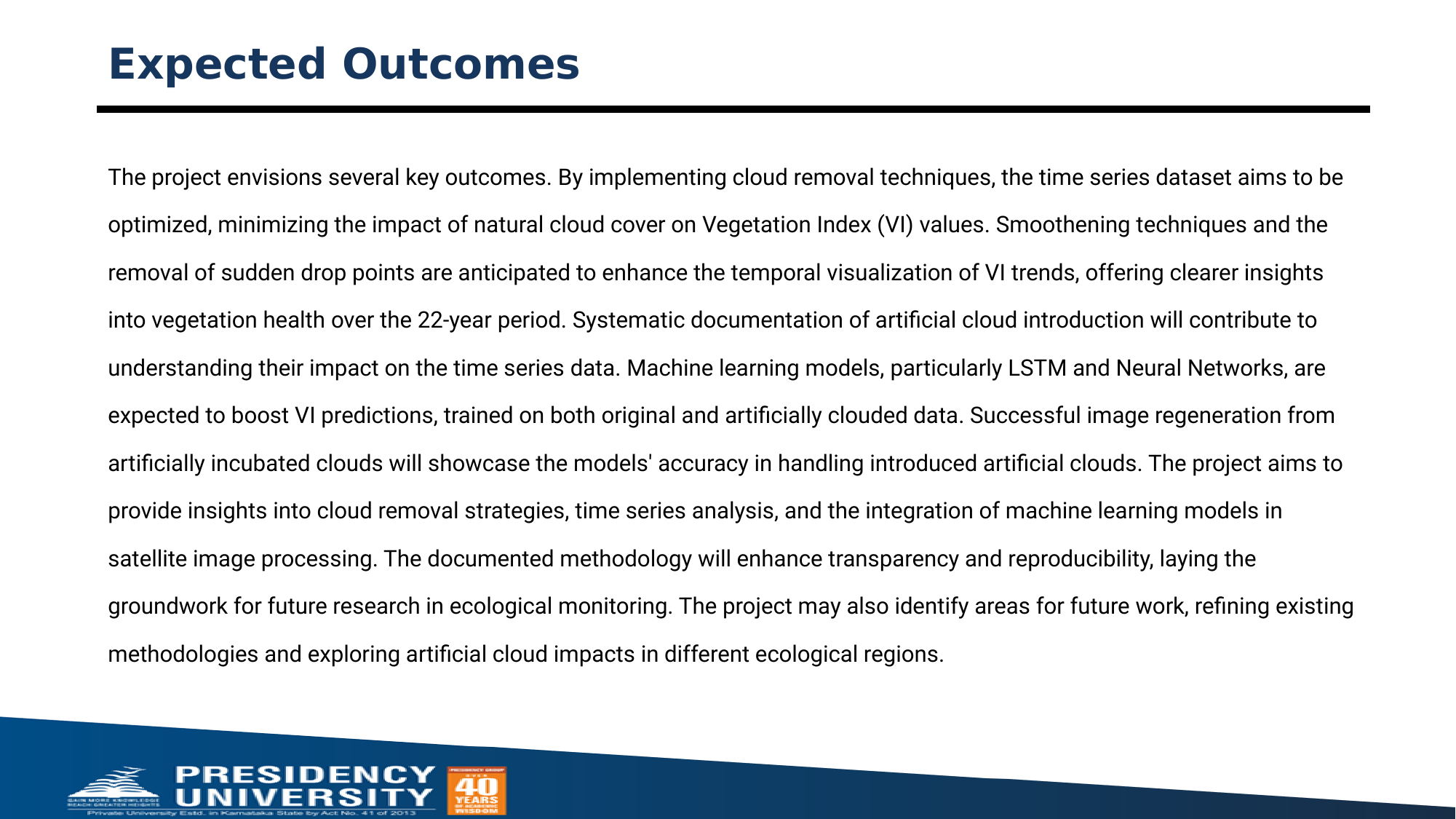

# Expected Outcomes
The project envisions several key outcomes. By implementing cloud removal techniques, the time series dataset aims to be optimized, minimizing the impact of natural cloud cover on Vegetation Index (VI) values. Smoothening techniques and the removal of sudden drop points are anticipated to enhance the temporal visualization of VI trends, offering clearer insights into vegetation health over the 22-year period. Systematic documentation of artificial cloud introduction will contribute to understanding their impact on the time series data. Machine learning models, particularly LSTM and Neural Networks, are expected to boost VI predictions, trained on both original and artificially clouded data. Successful image regeneration from artificially incubated clouds will showcase the models' accuracy in handling introduced artificial clouds. The project aims to provide insights into cloud removal strategies, time series analysis, and the integration of machine learning models in satellite image processing. The documented methodology will enhance transparency and reproducibility, laying the groundwork for future research in ecological monitoring. The project may also identify areas for future work, refining existing methodologies and exploring artificial cloud impacts in different ecological regions.